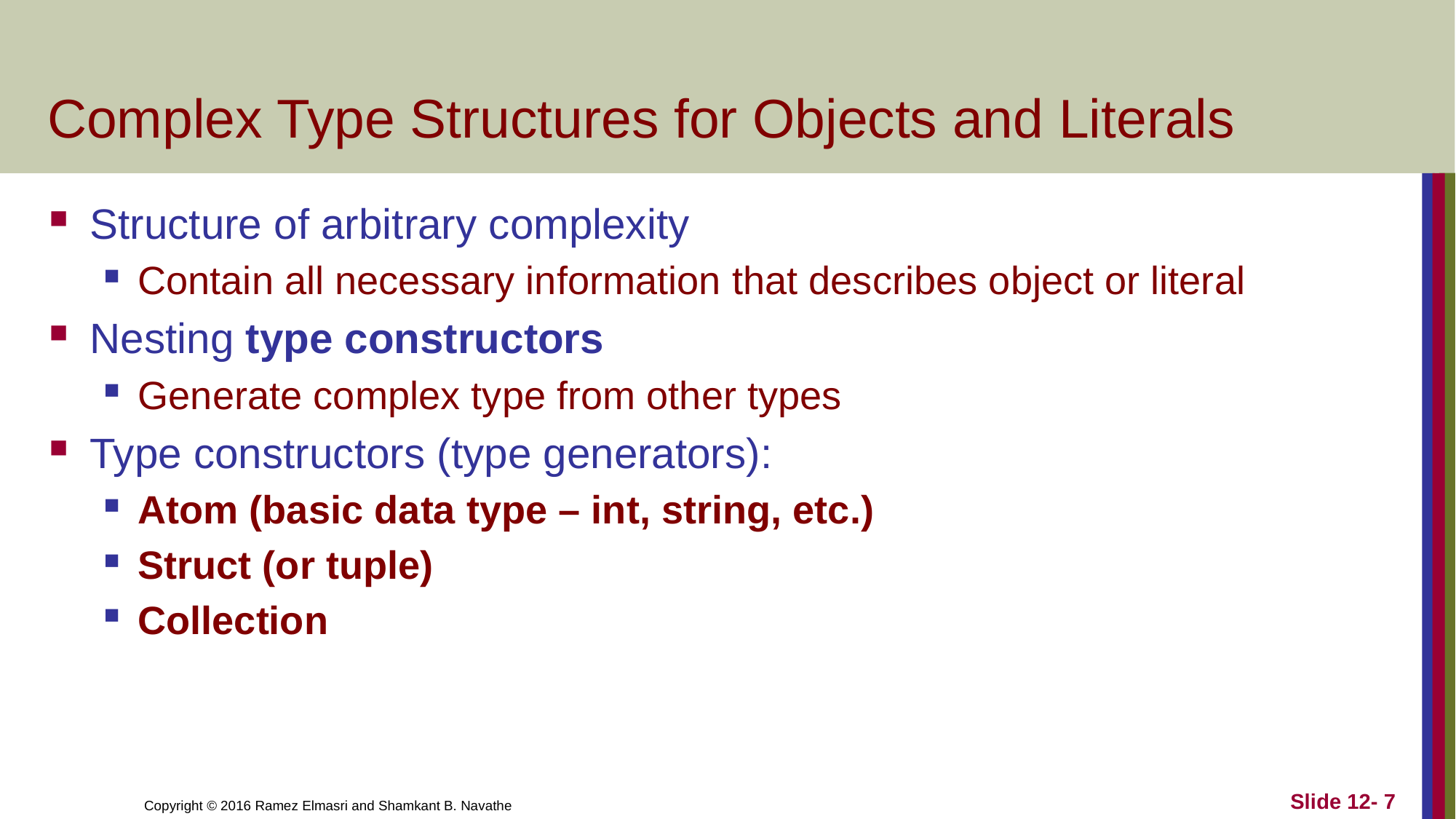

# Complex Type Structures for Objects and Literals
Structure of arbitrary complexity
Contain all necessary information that describes object or literal
Nesting type constructors
Generate complex type from other types
Type constructors (type generators):
Atom (basic data type – int, string, etc.)
Struct (or tuple)
Collection
Slide 12- 7